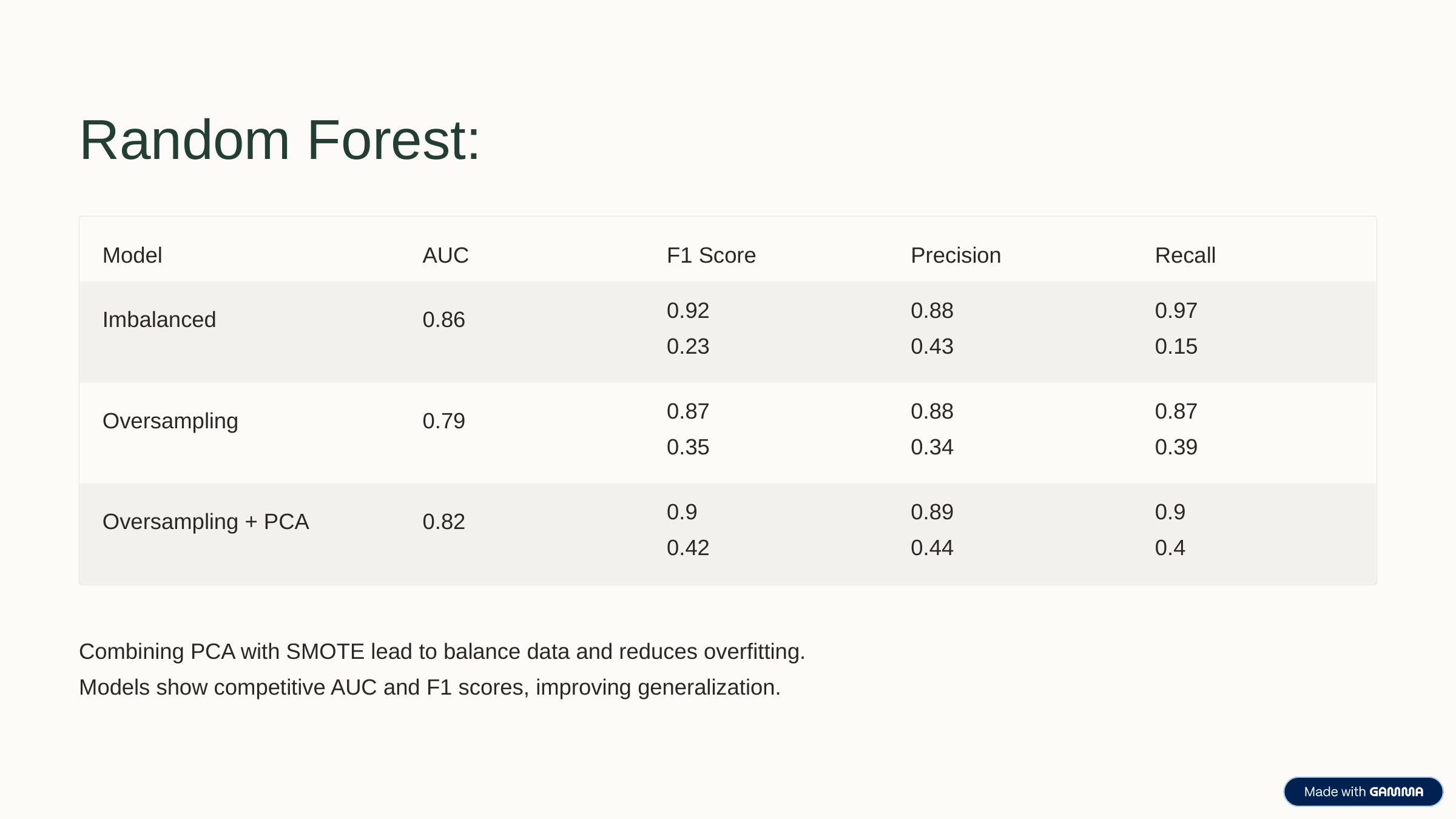

Random Forest:

Model
AUC
F1 Score
Precision
Recall

Imbalanced
0.86
0.92
0.23
0.88
0.43
0.97
0.15

Oversampling
0.79
0.87
0.35
0.88
0.34
0.87
0.39

Oversampling + PCA
0.82
0.9
0.42
0.89
0.44
0.9
0.4

Combining PCA with SMOTE lead to balance data and reduces overfitting.
Models show competitive AUC and F1 scores, improving generalization.